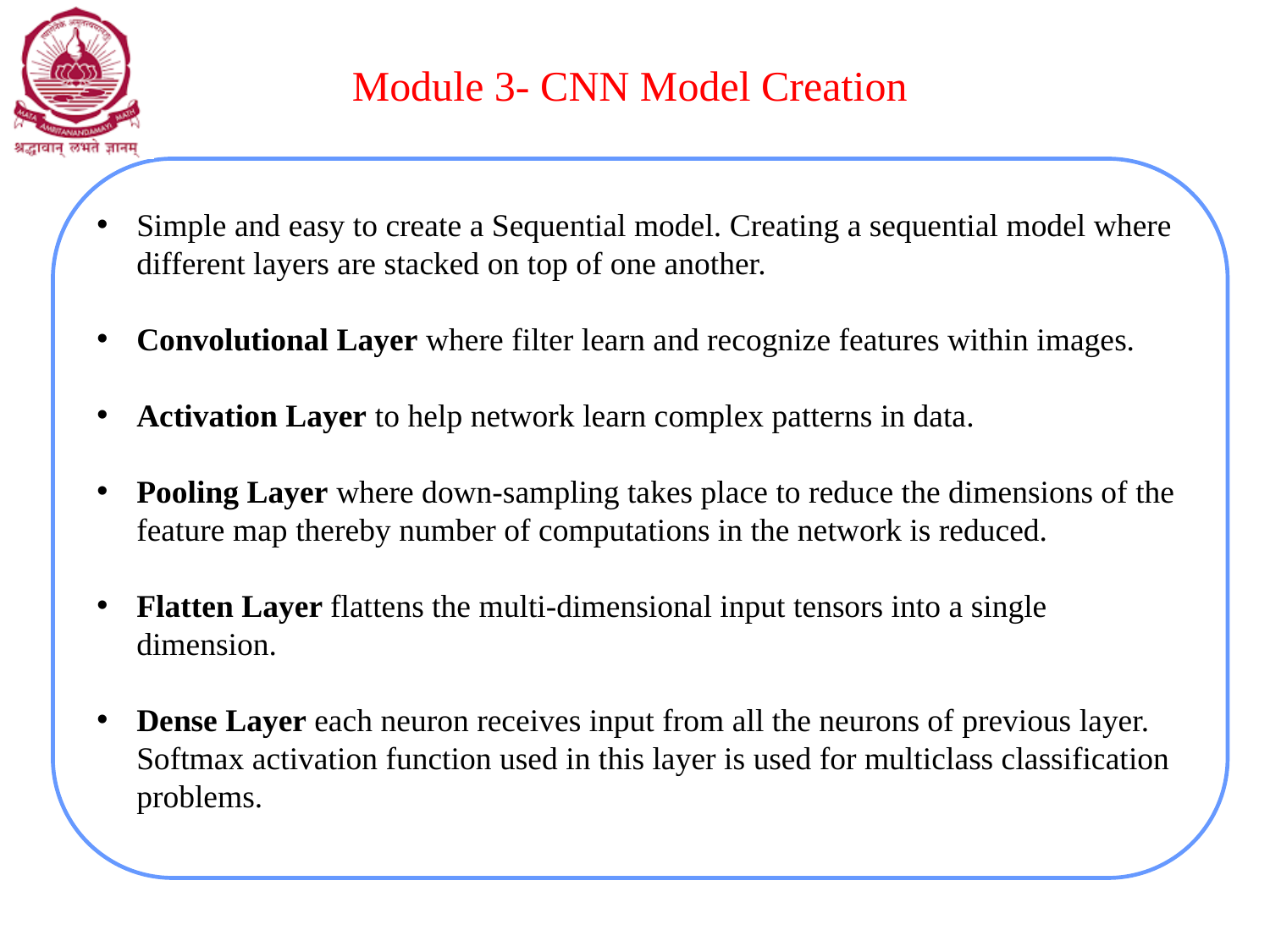

# Module 3- CNN Model Creation
Simple and easy to create a Sequential model. Creating a sequential model where different layers are stacked on top of one another.

Convolutional Layer where filter learn and recognize features within images.

Activation Layer to help network learn complex patterns in data.

Pooling Layer where down-sampling takes place to reduce the dimensions of the feature map thereby number of computations in the network is reduced.

Flatten Layer flattens the multi-dimensional input tensors into a single dimension.

Dense Layer each neuron receives input from all the neurons of previous layer. Softmax activation function used in this layer is used for multiclass classification problems.